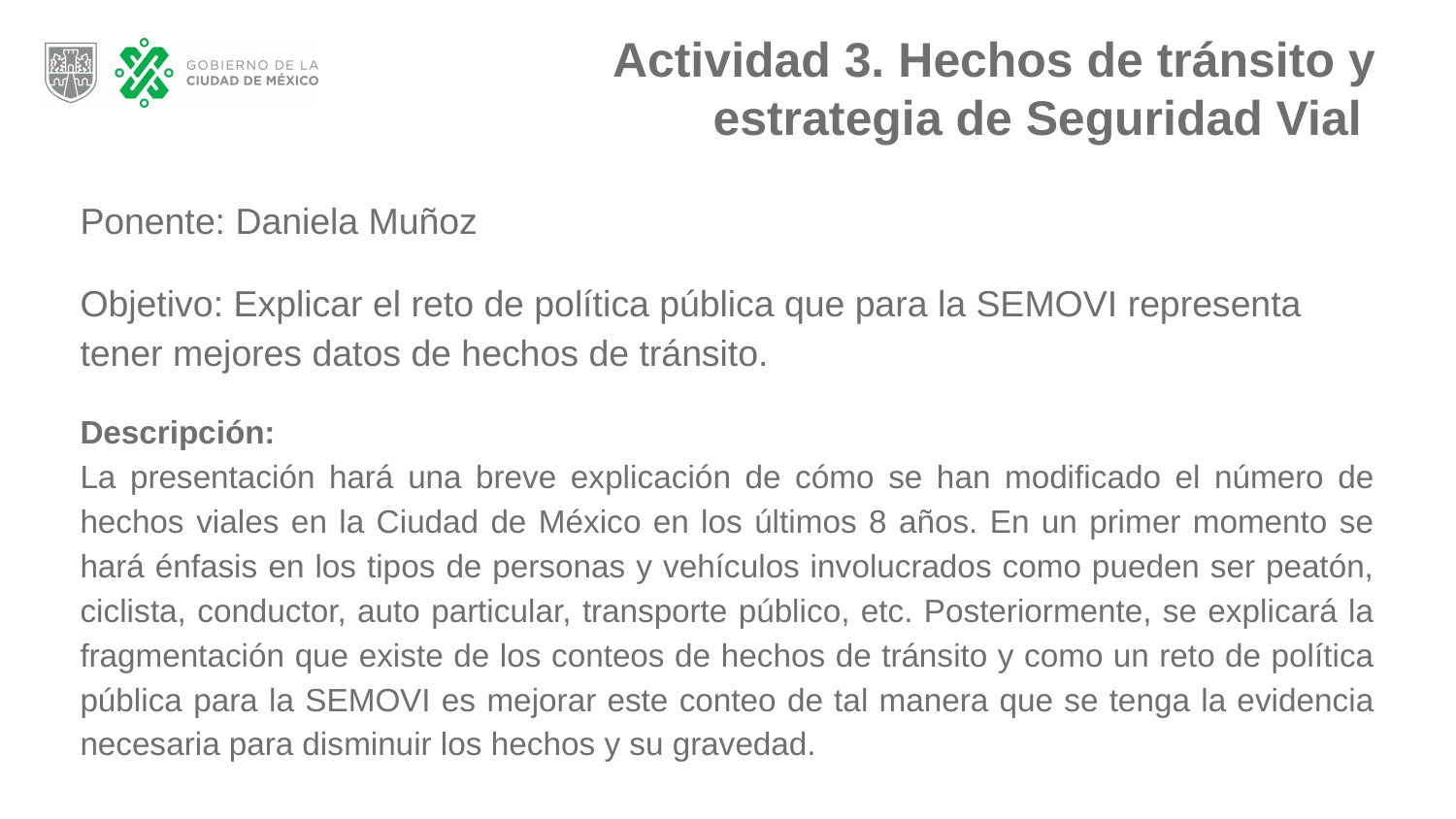

# Actividad 3. Hechos de tránsito y estrategia de Seguridad Vial
Ponente: Daniela Muñoz
Objetivo: Explicar el reto de política pública que para la SEMOVI representa tener mejores datos de hechos de tránsito.
Descripción:
La presentación hará una breve explicación de cómo se han modificado el número de hechos viales en la Ciudad de México en los últimos 8 años. En un primer momento se hará énfasis en los tipos de personas y vehículos involucrados como pueden ser peatón, ciclista, conductor, auto particular, transporte público, etc. Posteriormente, se explicará la fragmentación que existe de los conteos de hechos de tránsito y como un reto de política pública para la SEMOVI es mejorar este conteo de tal manera que se tenga la evidencia necesaria para disminuir los hechos y su gravedad.